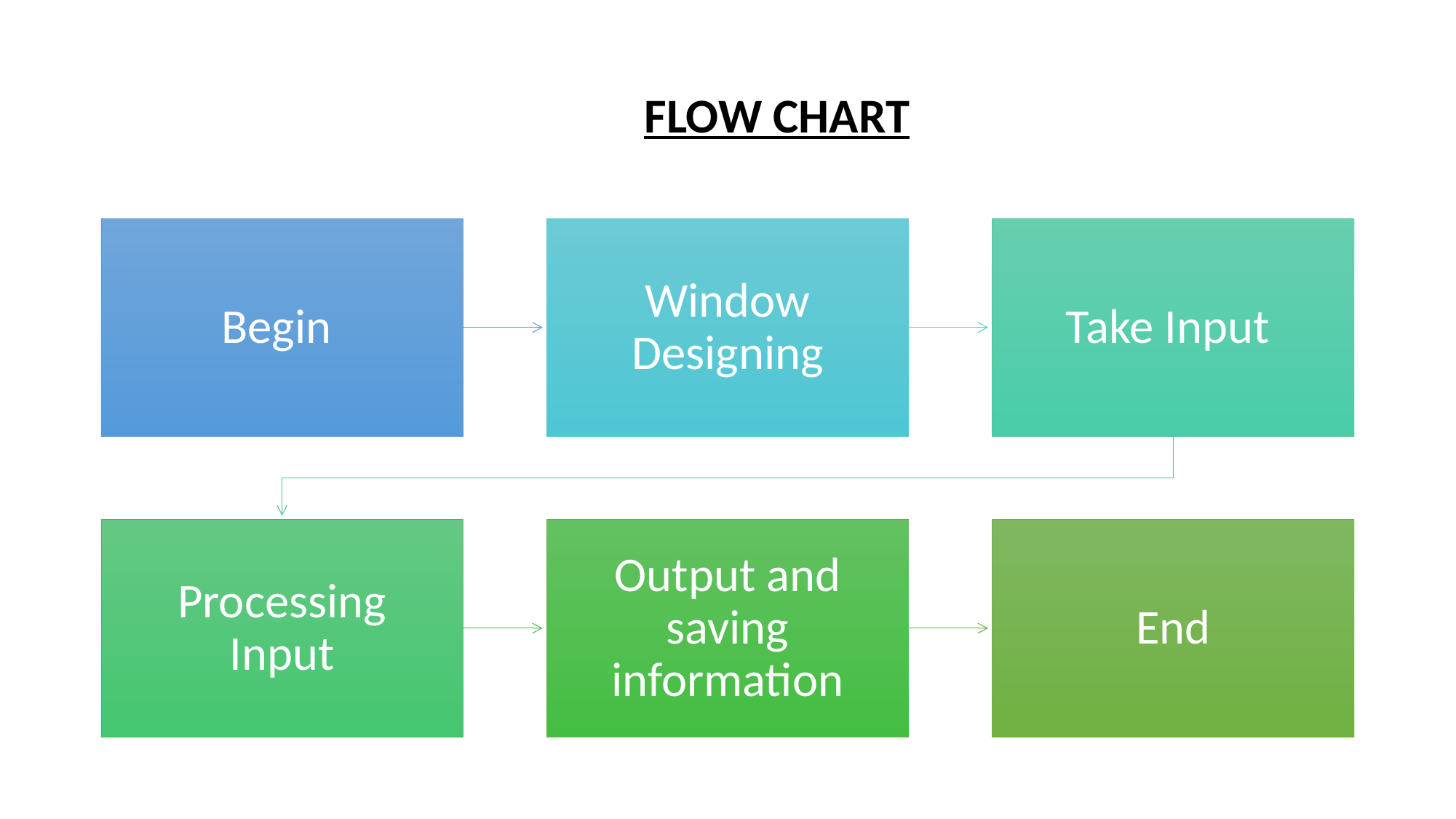

# FLOW CHART

Begin

Window Designing

Take Input

Processing Input

Output and saving information
End